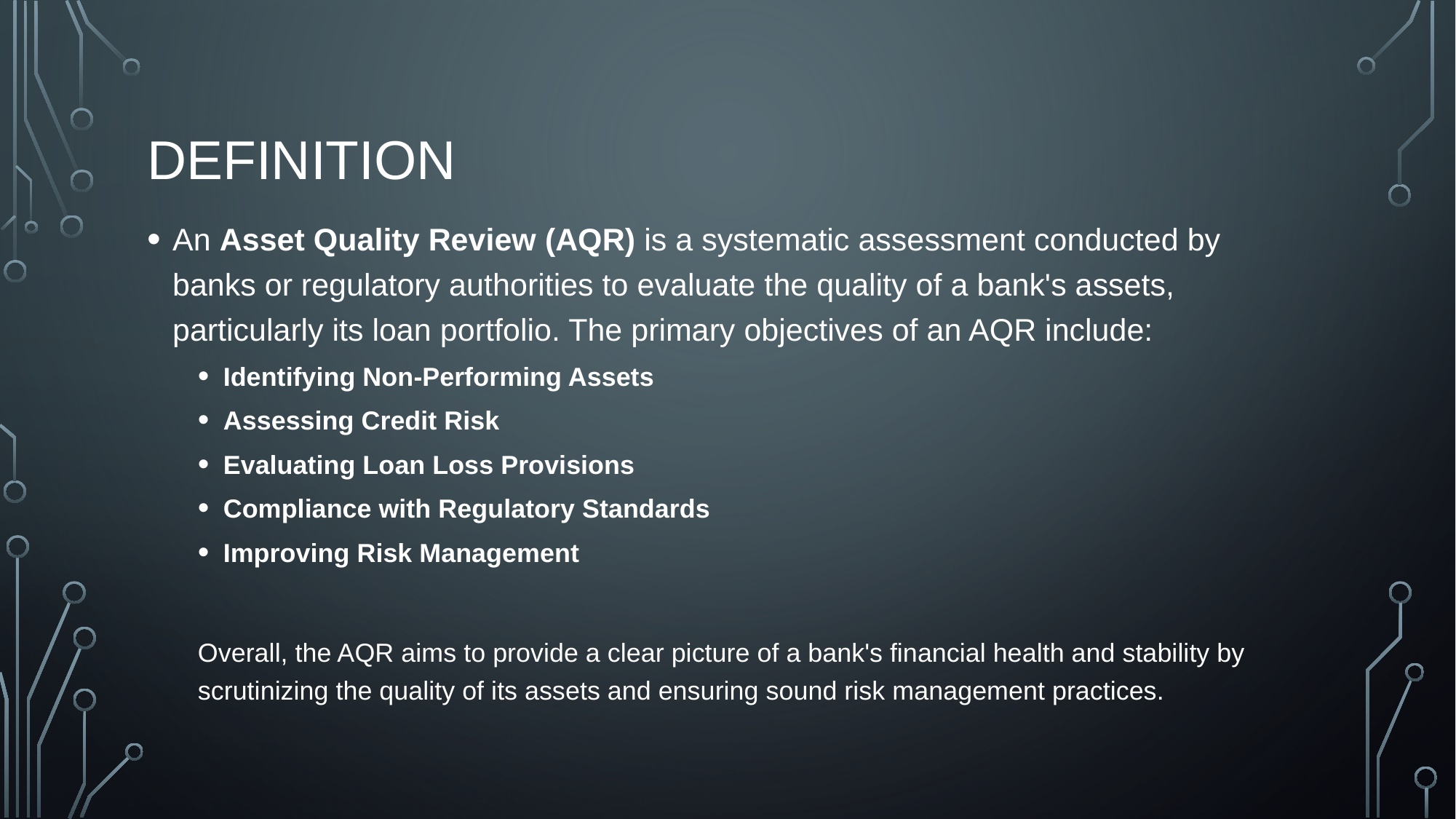

# definition
An Asset Quality Review (AQR) is a systematic assessment conducted by banks or regulatory authorities to evaluate the quality of a bank's assets, particularly its loan portfolio. The primary objectives of an AQR include:
Identifying Non-Performing Assets
Assessing Credit Risk
Evaluating Loan Loss Provisions
Compliance with Regulatory Standards
Improving Risk Management

Overall, the AQR aims to provide a clear picture of a bank's financial health and stability by scrutinizing the quality of its assets and ensuring sound risk management practices.